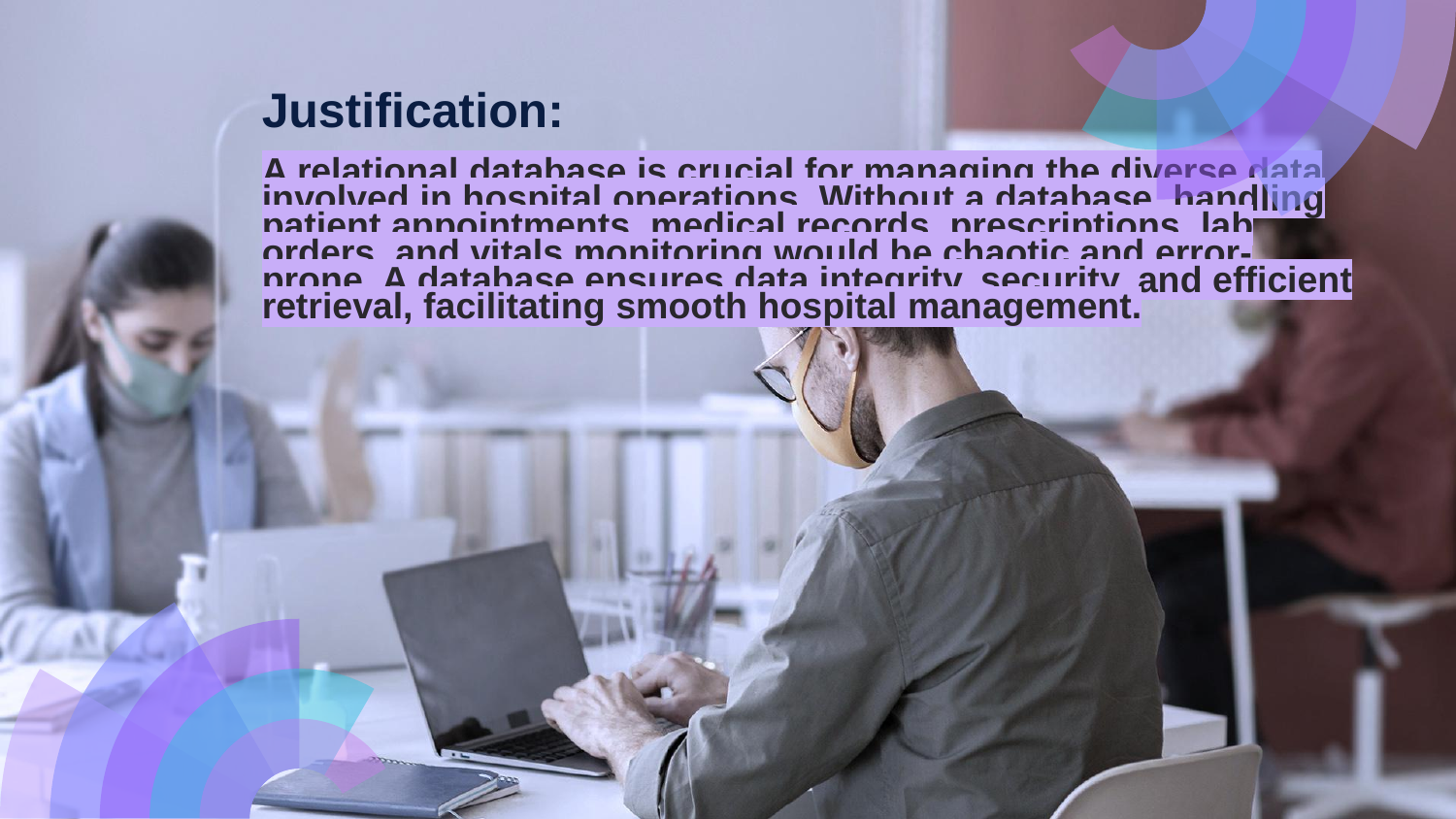

# Justification:​
​
A relational database is crucial for managing the diverse data involved in hospital operations. Without a database, handling patient appointments, medical records, prescriptions, lab orders, and vitals monitoring would be chaotic and error-prone. A database ensures data integrity, security, and efficient retrieval, facilitating smooth hospital management.​
​